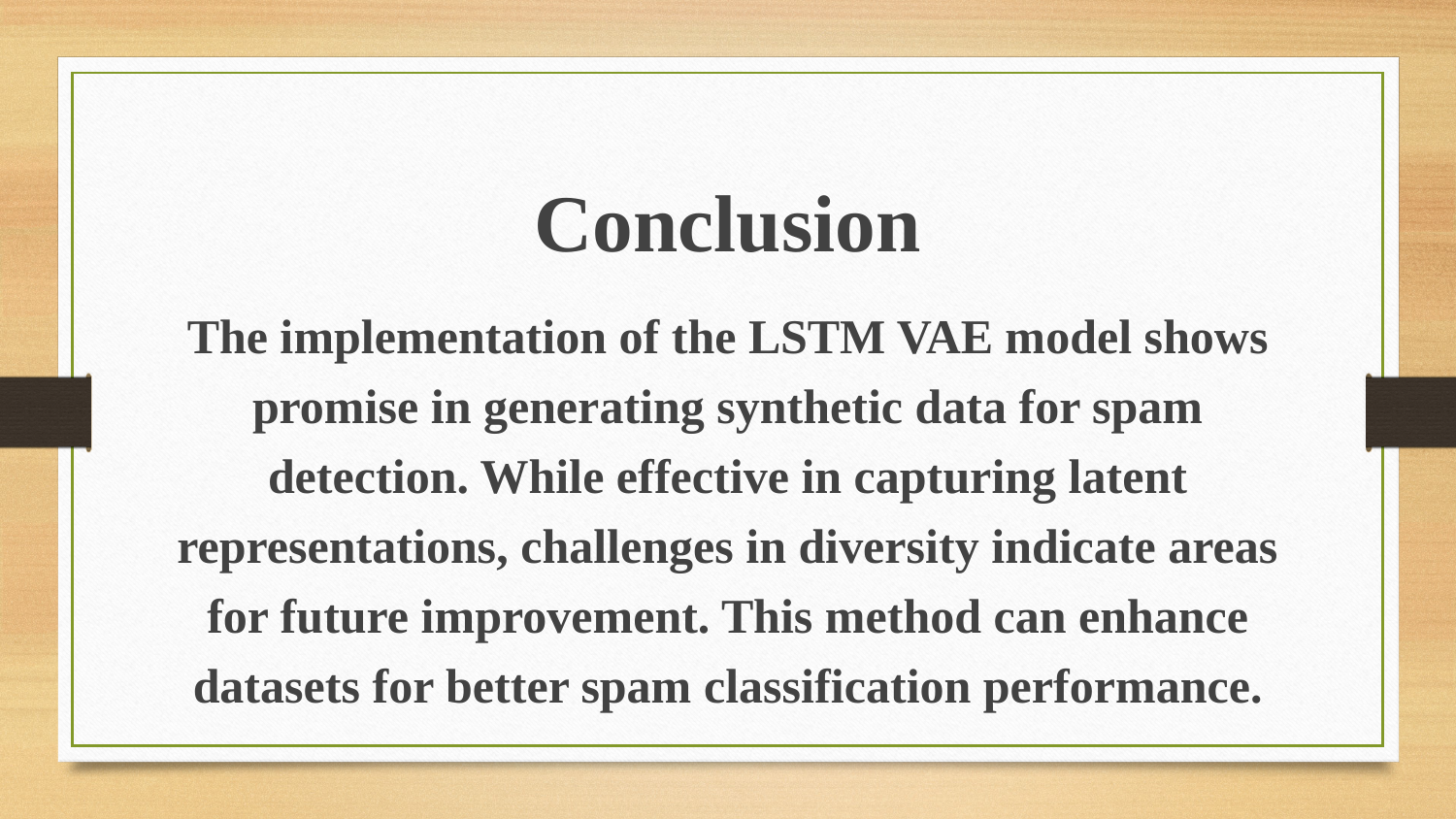

Conclusion
The implementation of the LSTM VAE model shows promise in generating synthetic data for spam detection. While effective in capturing latent representations, challenges in diversity indicate areas for future improvement. This method can enhance datasets for better spam classification performance.